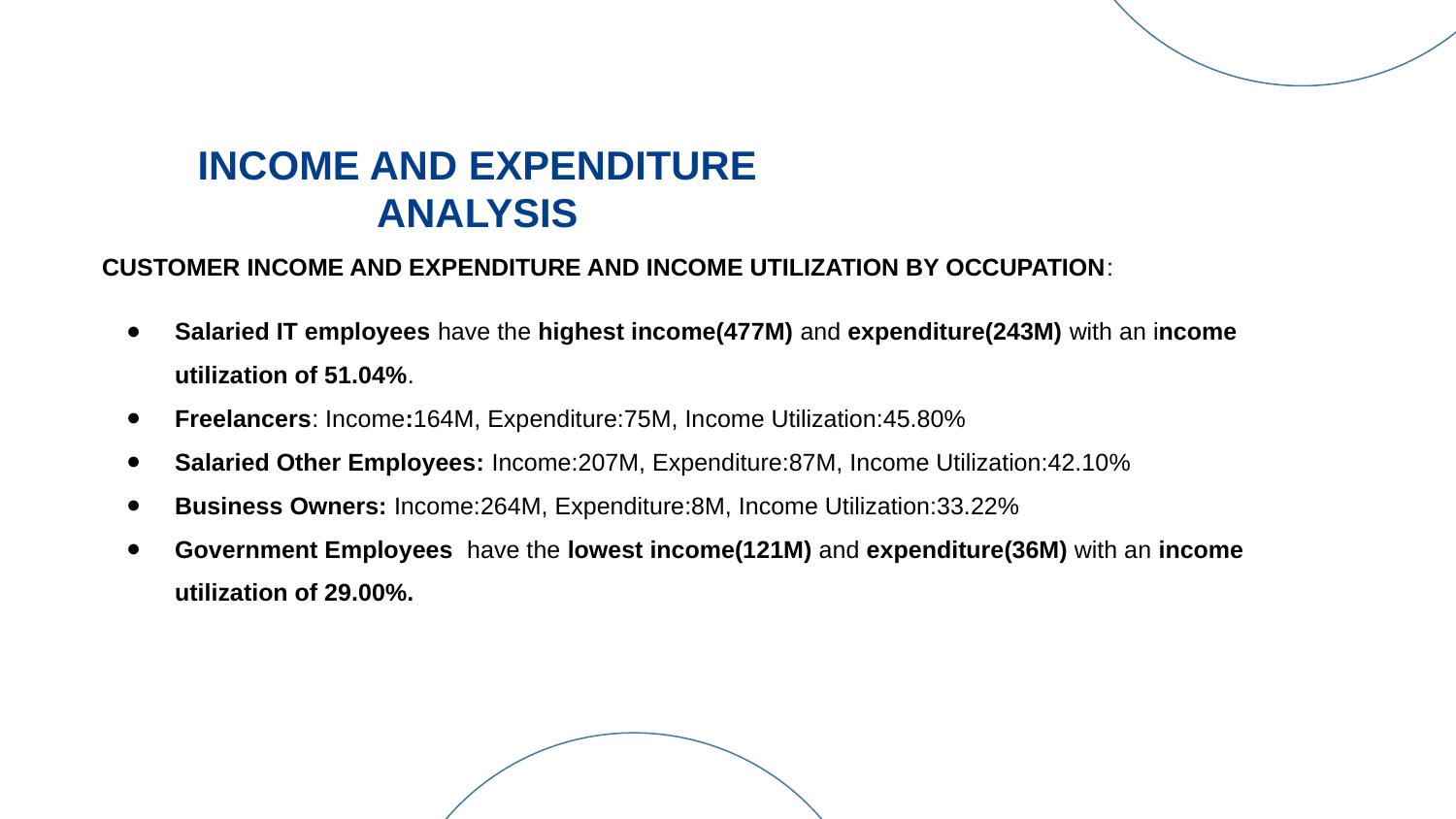

# INCOME AND EXPENDITURE ANALYSIS
CUSTOMER INCOME AND EXPENDITURE AND INCOME UTILIZATION BY OCCUPATION:
Salaried IT employees have the highest income(477M) and expenditure(243M) with an income utilization of 51.04%.
Freelancers: Income:164M, Expenditure:75M, Income Utilization:45.80%
Salaried Other Employees: Income:207M, Expenditure:87M, Income Utilization:42.10%
Business Owners: Income:264M, Expenditure:8M, Income Utilization:33.22%
Government Employees  have the lowest income(121M) and expenditure(36M) with an income utilization of 29.00%.